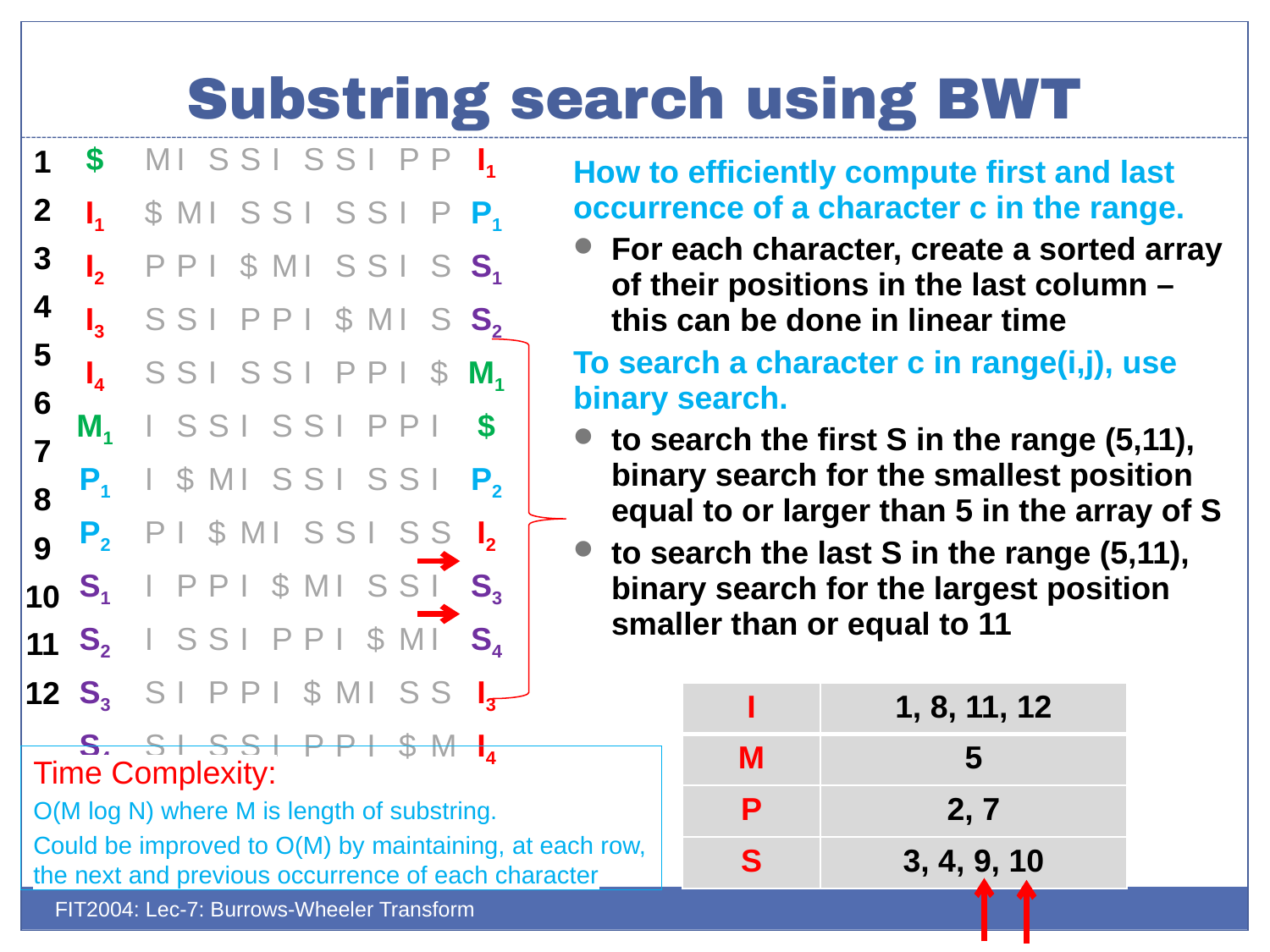

# Substring search using BWT
| $ | M | I | S | S | I | S | S | I | P | P | I1 |
| --- | --- | --- | --- | --- | --- | --- | --- | --- | --- | --- | --- |
| I1 | $ | M | I | S | S | I | S | S | I | P | P1 |
| I2 | P | P | I | $ | M | I | S | S | I | S | S1 |
| I3 | S | S | I | P | P | I | $ | M | I | S | S2 |
| I4 | S | S | I | S | S | I | P | P | I | $ | M1 |
| M1 | I | S | S | I | S | S | I | P | P | I | $ |
| P1 | I | $ | M | I | S | S | I | S | S | I | P2 |
| P2 | P | I | $ | M | I | S | S | I | S | S | I2 |
| S1 | I | P | P | I | $ | M | I | S | S | I | S3 |
| S2 | I | S | S | I | P | P | I | $ | M | I | S4 |
| S3 | S | I | P | P | I | $ | M | I | S | S | I3 |
| S4 | S | I | S | S | I | P | P | I | $ | M | I4 |
| 1 |
| --- |
| 2 |
| 3 |
| 4 |
| 5 |
| 6 |
| 7 |
| 8 |
| 9 |
| 10 |
| 11 |
| 12 |
How to efficiently compute first and last occurrence of a character c in the range.
For each character, create a sorted array of their positions in the last column – this can be done in linear time
To search a character c in range(i,j), use binary search.
to search the first S in the range (5,11), binary search for the smallest position equal to or larger than 5 in the array of S
to search the last S in the range (5,11), binary search for the largest position smaller than or equal to 11

| I | 1, 8, 11, 12 |
| --- | --- |
| M | 5 |
| P | 2, 7 |
| S | 3, 4, 9, 10 |
Time Complexity:
O(M log N) where M is length of substring.
Could be improved to O(M) by maintaining, at each row, the next and previous occurrence of each character
FIT2004: Lec-7: Burrows-Wheeler Transform